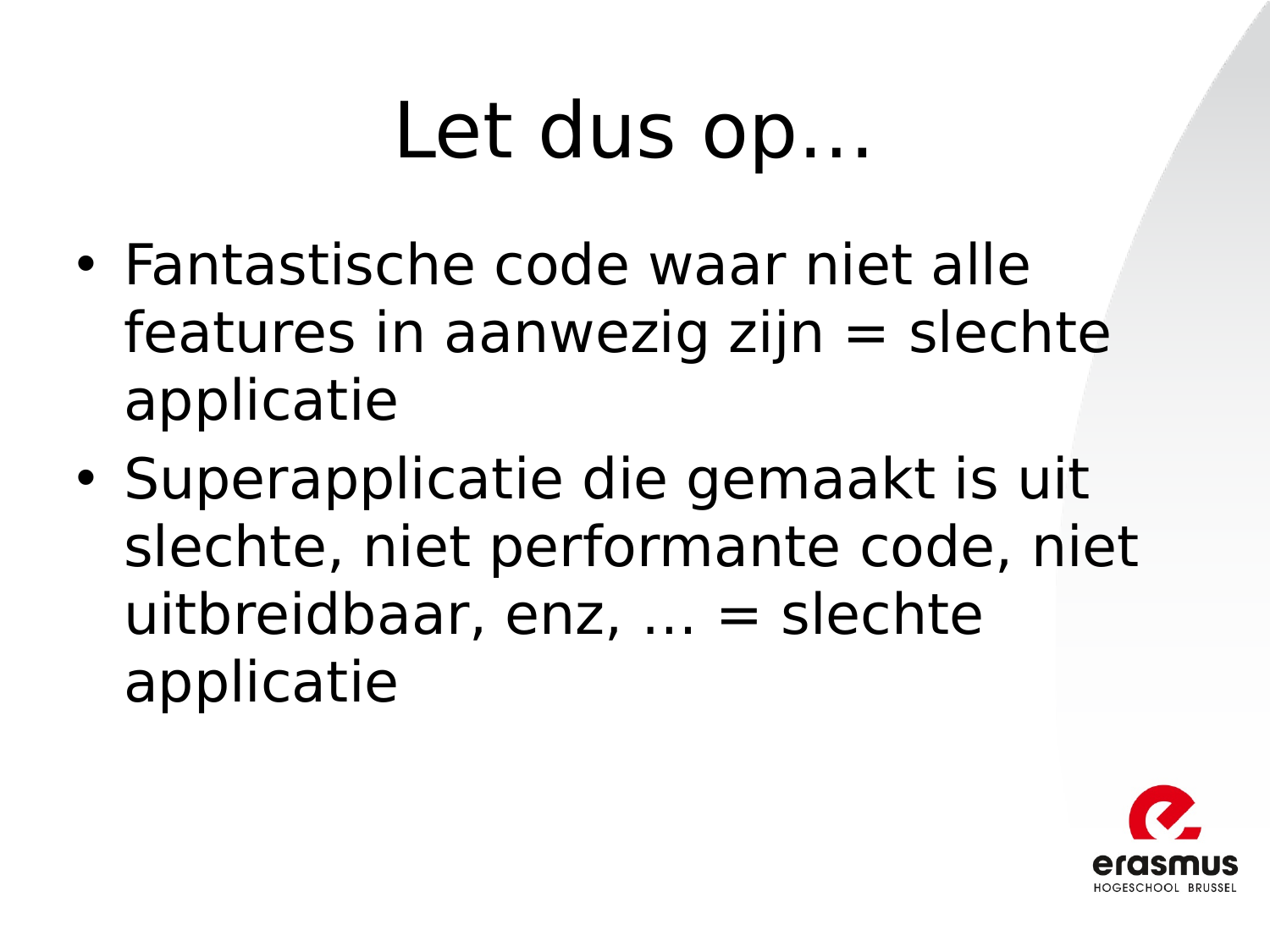

# Let dus op…
Fantastische code waar niet alle features in aanwezig zijn = slechte applicatie
Superapplicatie die gemaakt is uit slechte, niet performante code, niet uitbreidbaar, enz, … = slechte applicatie